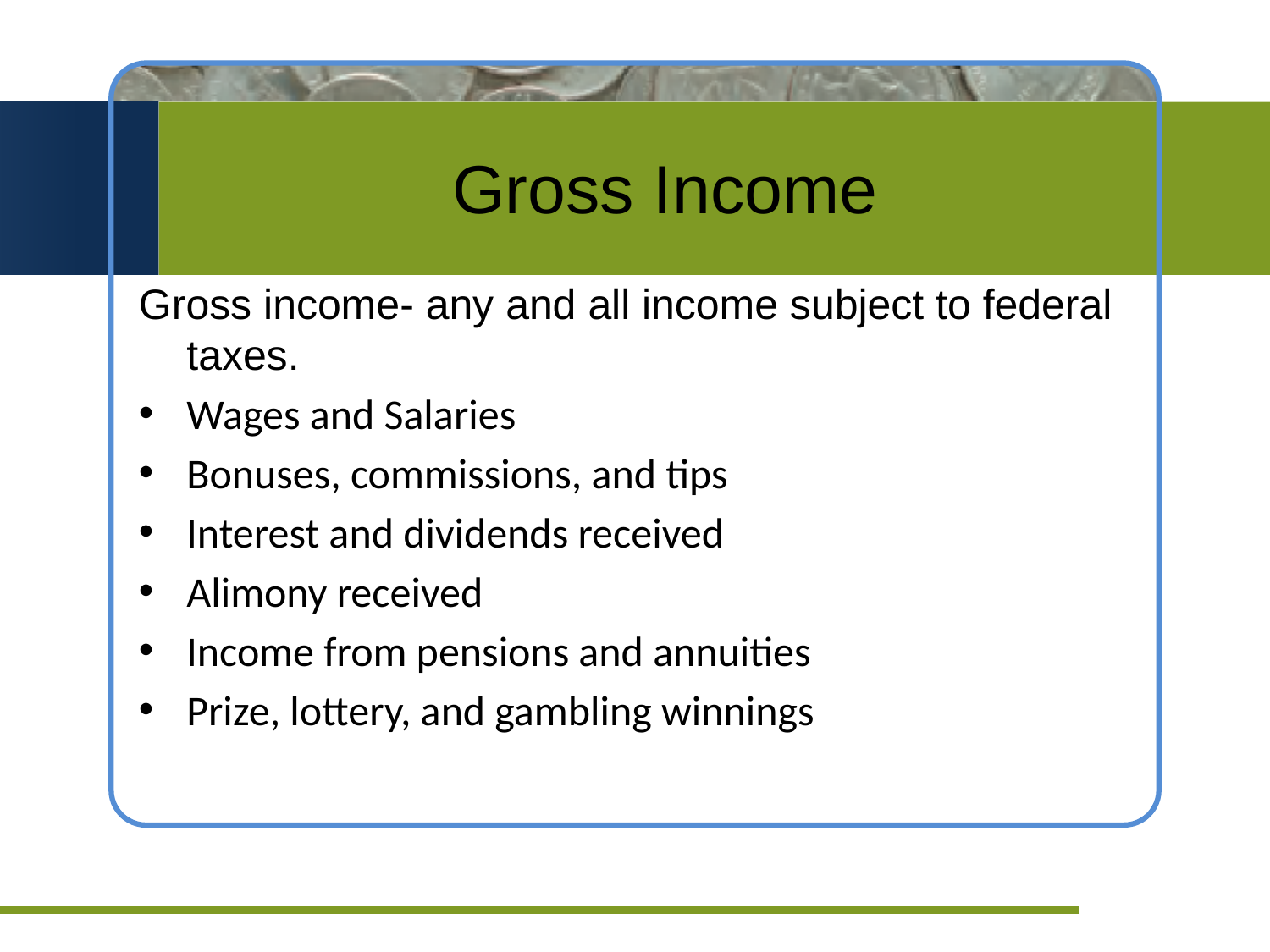

# Gross Income
Gross income- any and all income subject to federal taxes.
Wages and Salaries
Bonuses, commissions, and tips
Interest and dividends received
Alimony received
Income from pensions and annuities
Prize, lottery, and gambling winnings